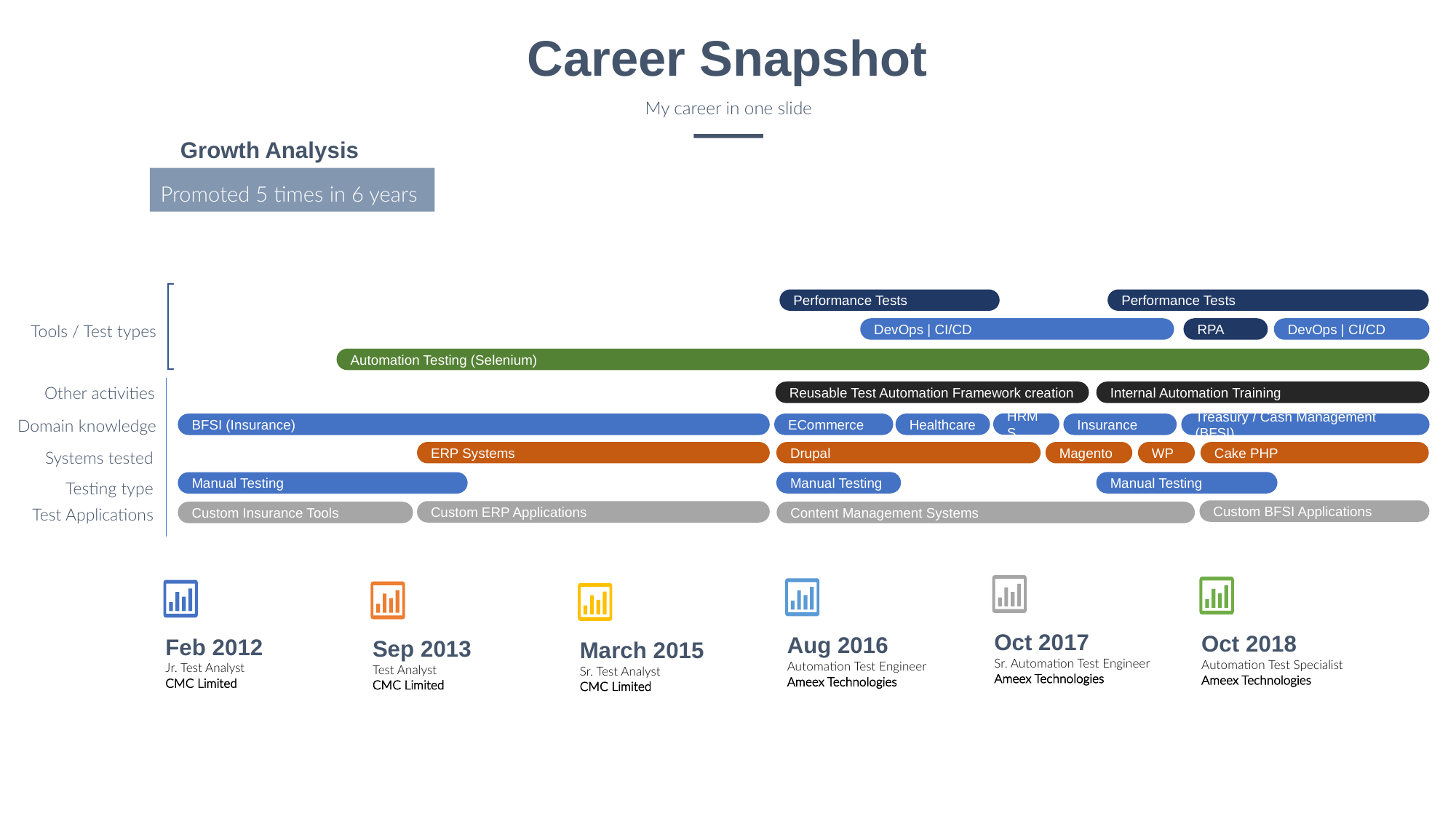

Career Snapshot
My career in one slide

Growth Analysis
Promoted 5 times in 6 years

Performance Tests
Performance Tests
Tools / Test types
DevOps | CI/CD
RPA
DevOps | CI/CD
Automation Testing (Selenium)
Other activities
Reusable Test Automation Framework creation
Internal Automation Training
Domain knowledge
HRMS
BFSI (Insurance)
ECommerce
Healthcare
Insurance
Treasury / Cash Management (BFSI)
Systems tested
ERP Systems
Drupal
Magento
WP
Cake PHP
Testing type
Manual Testing
Manual Testing
Manual Testing
Test Applications
Custom BFSI Applications
Custom ERP Applications
Custom Insurance Tools
Content Management Systems

Oct 2017
Sr. Automation Test Engineer
Ameex Technologies

Oct 2018
Automation Test Specialist
Ameex Technologies

Aug 2016
Automation Test Engineer
Ameex Technologies

Feb 2012
Jr. Test Analyst
CMC Limited

Sep 2013
Test Analyst
CMC Limited

March 2015
Sr. Test Analyst
CMC Limited